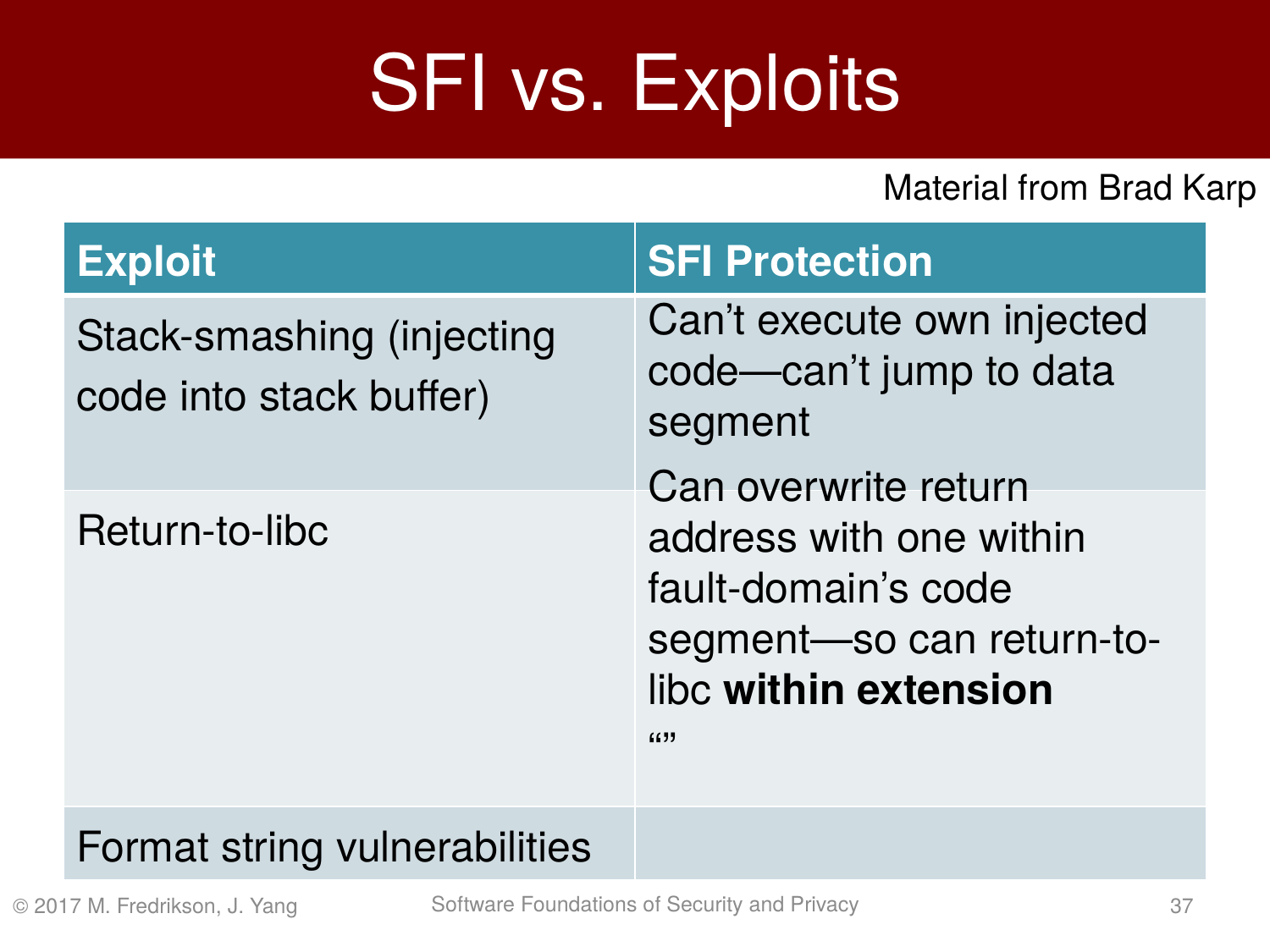

# SFI vs. Exploits
Material from Brad Karp
| Exploit | SFI Protection |
| --- | --- |
| Stack-smashing (injecting code into stack buffer) |  |
| Return-to-libc |  |
| Format string vulnerabilities |  |
Can’t execute own injected code—can’t jump to data segment
Can overwrite return address with one within fault-domain’s code segment—so can return-to-libc within extension
“”
© 2017 M. Fredrikson, J. Yang
37